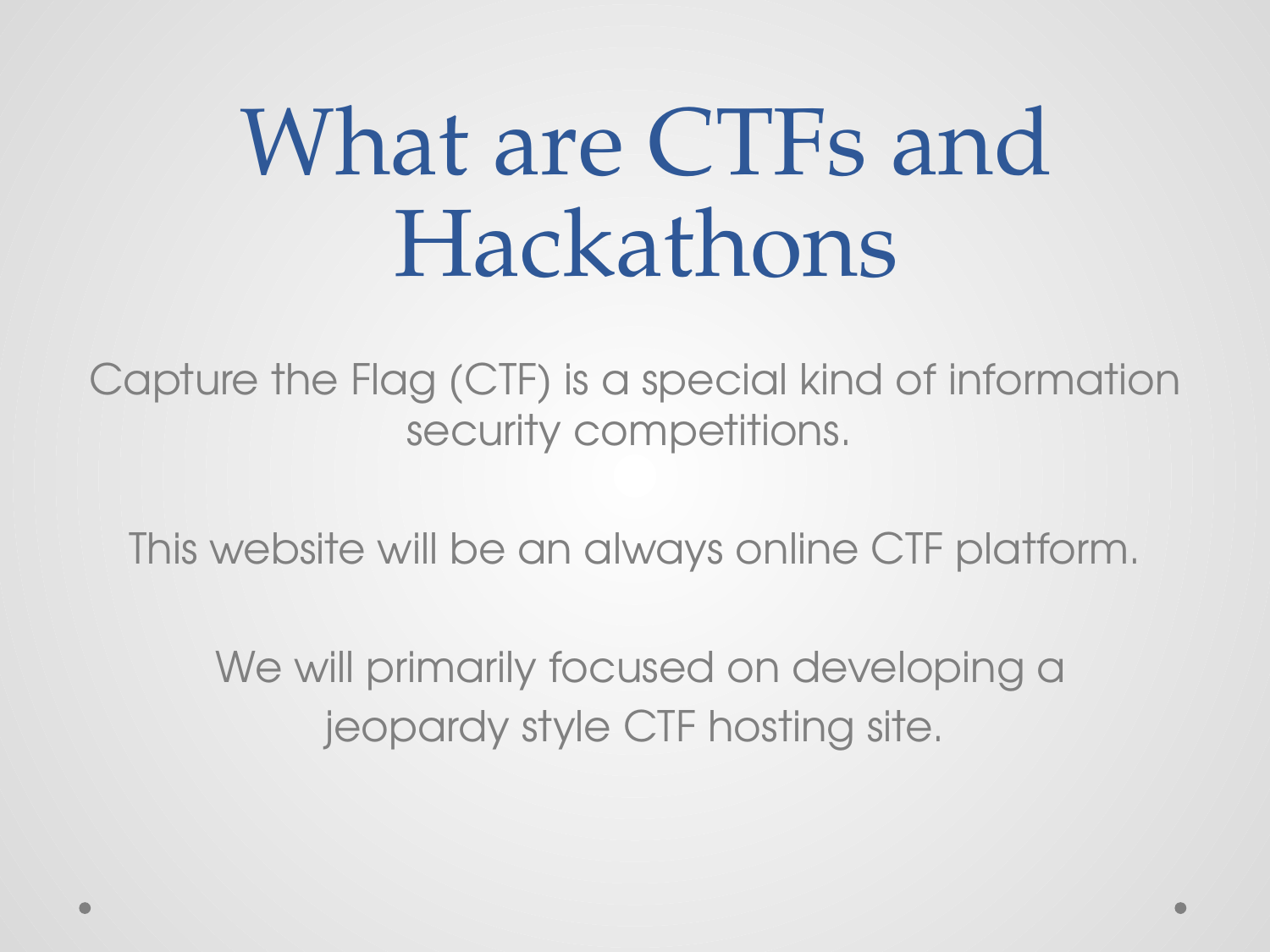

# What are CTFs and Hackathons
Capture the Flag (CTF) is a special kind of information security competitions.

This website will be an always online CTF platform.

 We will primarily focused on developing a
jeopardy style CTF hosting site.